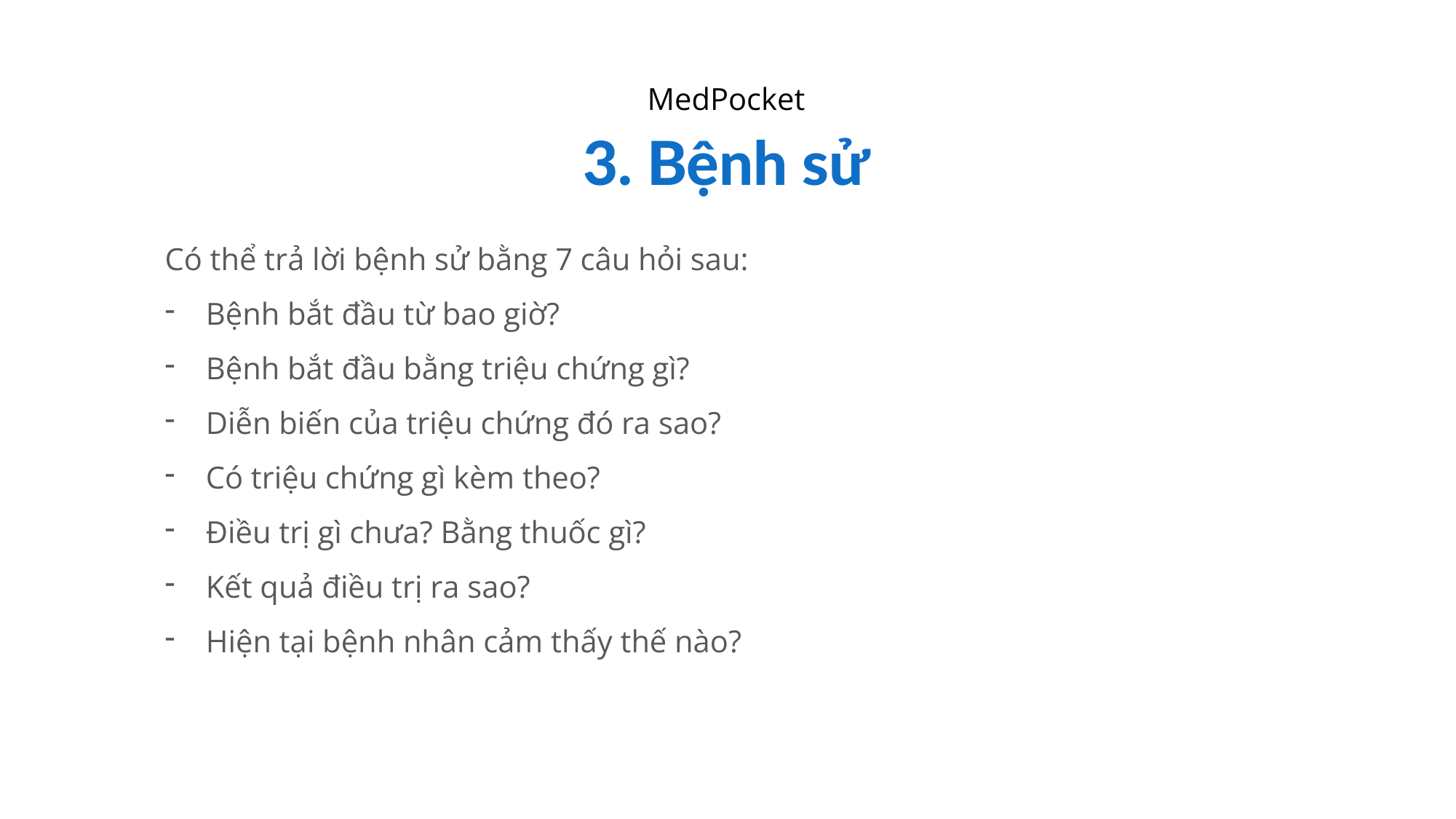

MedPocket
3. Bệnh sử
Có thể trả lời bệnh sử bằng 7 câu hỏi sau:
Bệnh bắt đầu từ bao giờ?
Bệnh bắt đầu bằng triệu chứng gì?
Diễn biến của triệu chứng đó ra sao?
Có triệu chứng gì kèm theo?
Điều trị gì chưa? Bằng thuốc gì?
Kết quả điều trị ra sao?
Hiện tại bệnh nhân cảm thấy thế nào?